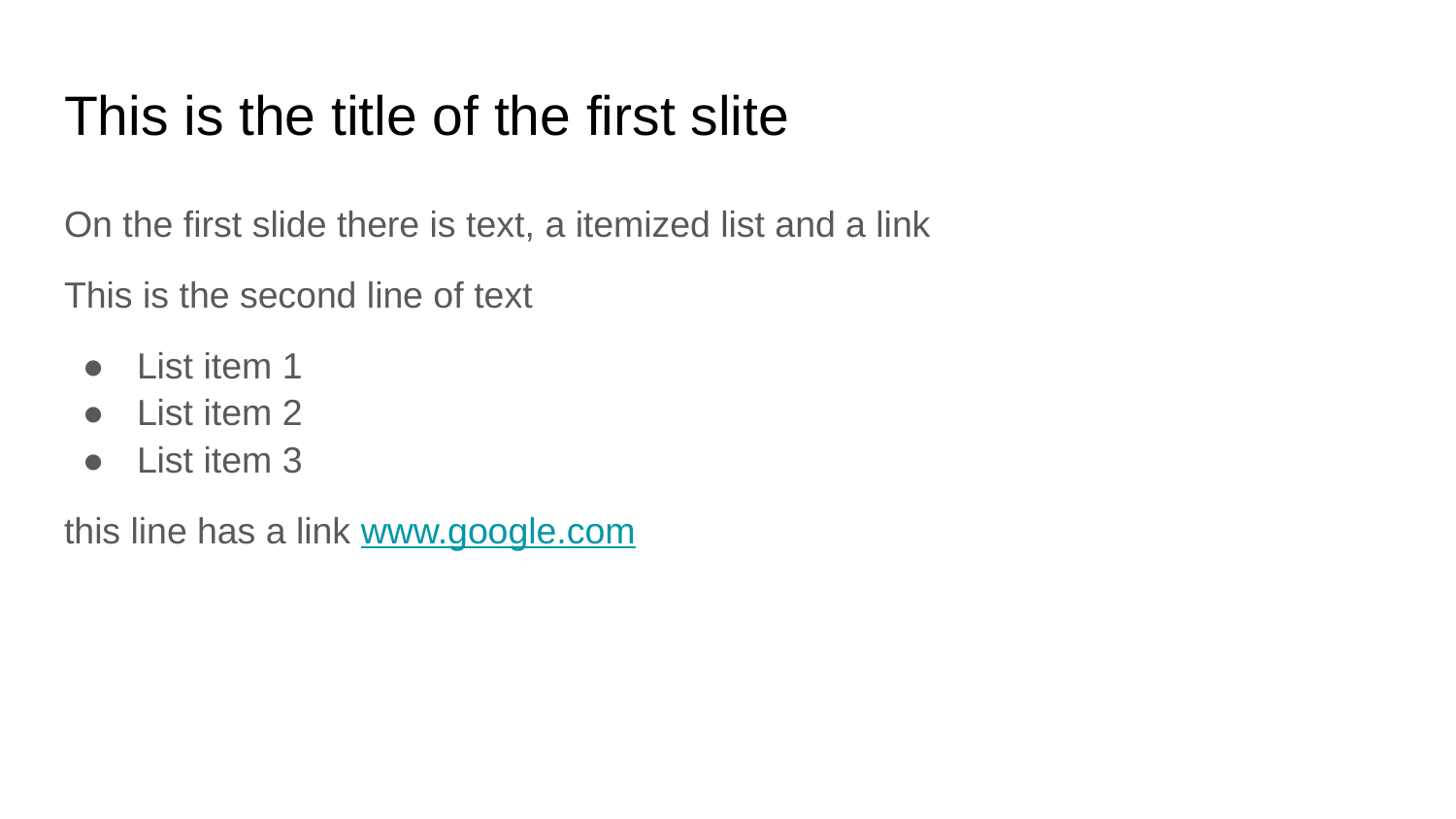

# This is the title of the first slite
On the first slide there is text, a itemized list and a link
This is the second line of text
List item 1
List item 2
List item 3
this line has a link www.google.com